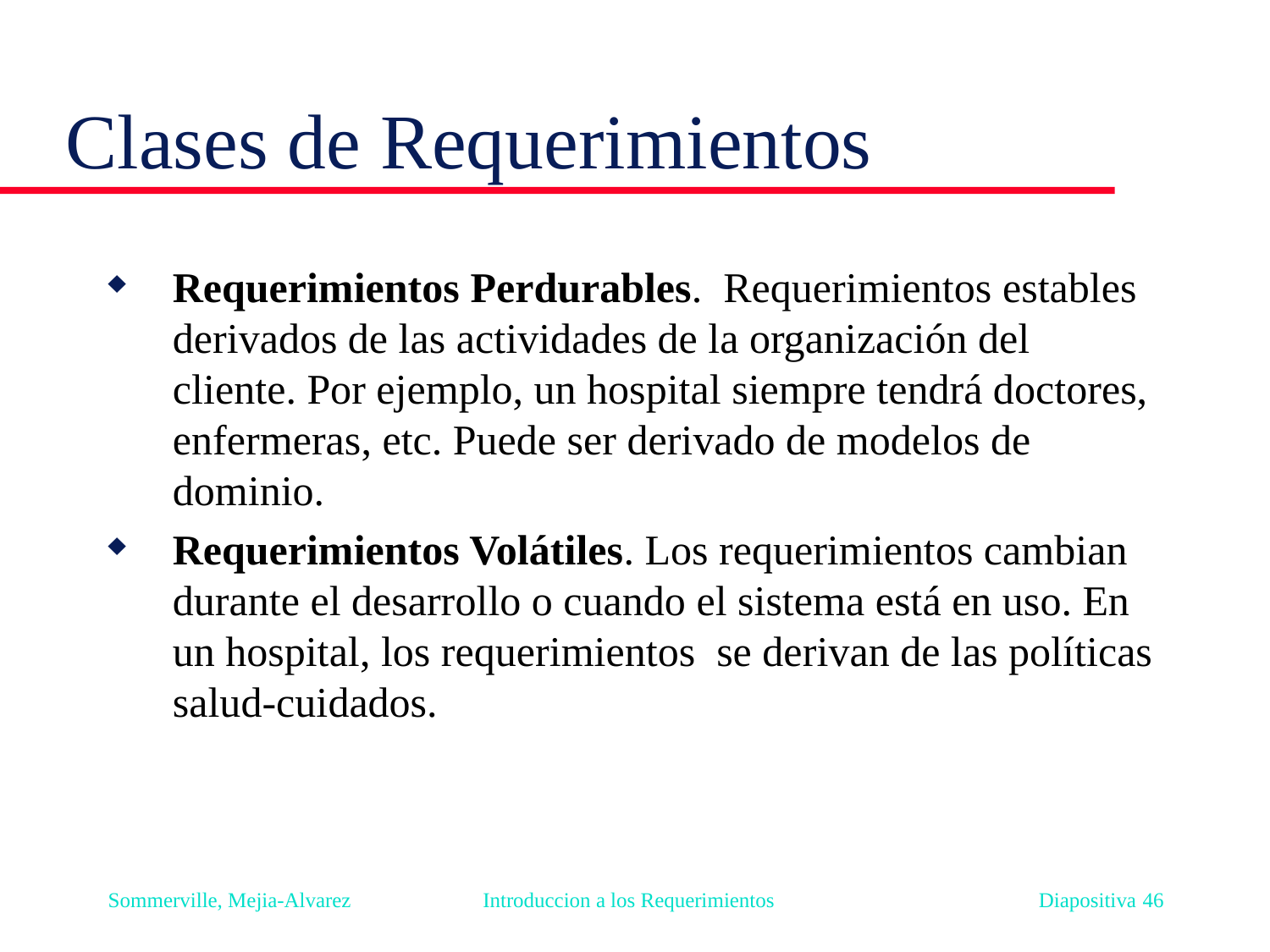

# Clases de Requerimientos
Requerimientos Perdurables.  Requerimientos estables derivados de las actividades de la organización del cliente. Por ejemplo, un hospital siempre tendrá doctores, enfermeras, etc. Puede ser derivado de modelos de dominio.
Requerimientos Volátiles. Los requerimientos cambian durante el desarrollo o cuando el sistema está en uso. En un hospital, los requerimientos  se derivan de las políticas salud-cuidados.
Sommerville, Mejia-Alvarez                         Introduccion a los Requerimientos                                                  Diapositiva 46